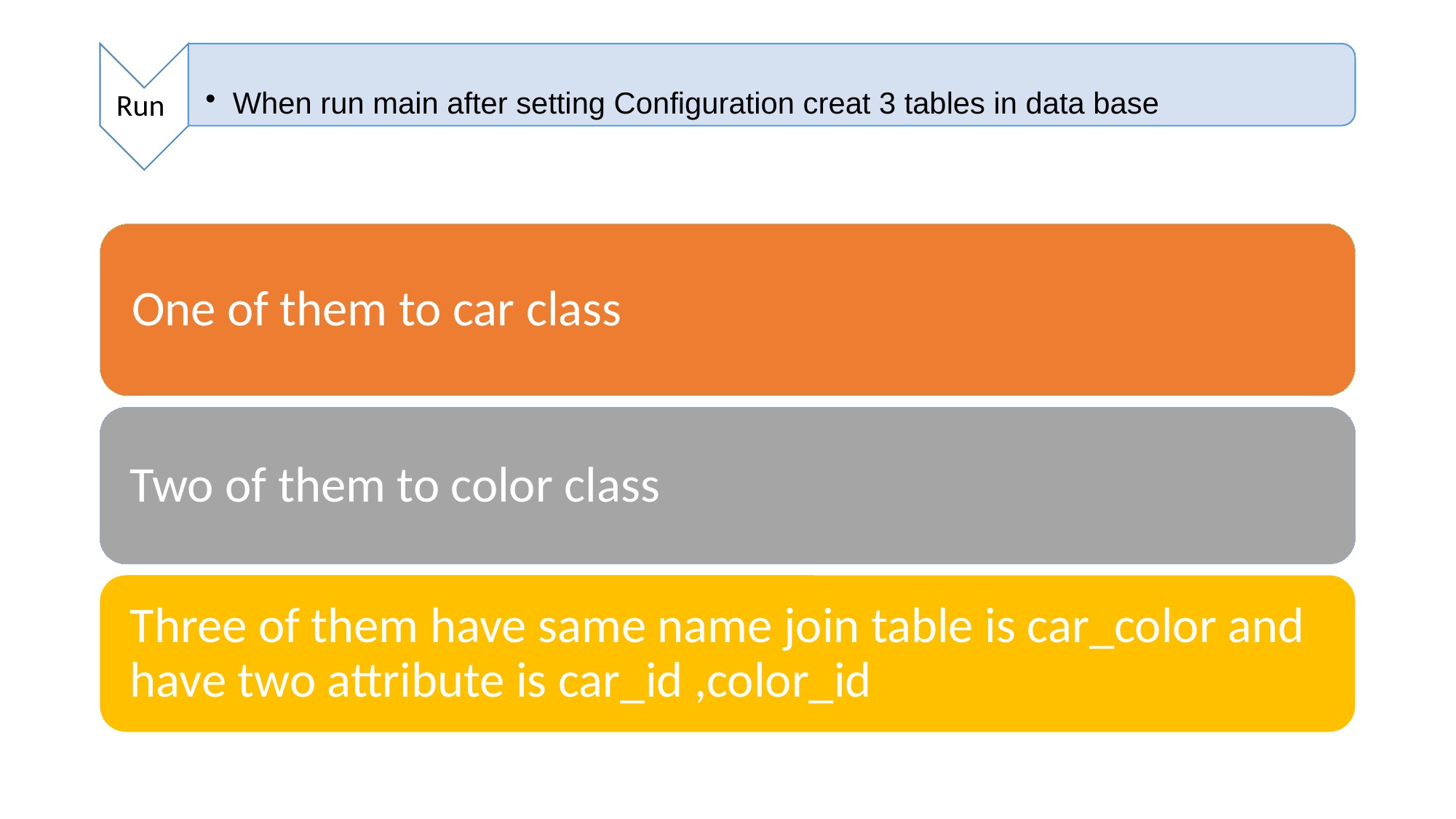

Run

When run main after setting Configuration creat 3 tables in data base
One of them to car class
Two of them to color class
Three of them have same name join table is car_color and have two attribute is car_id ,color_id